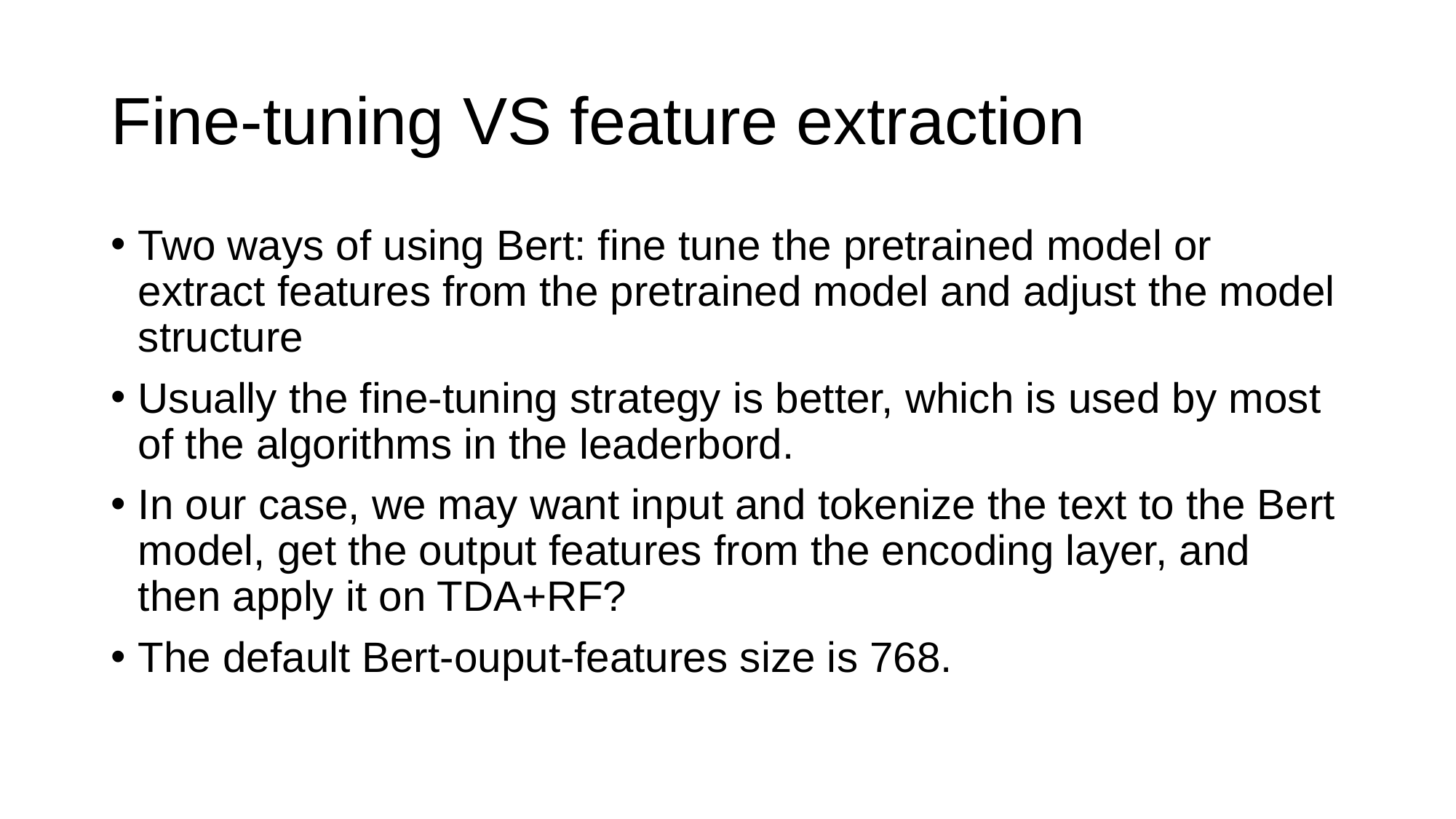

# Fine-tuning VS feature extraction
Two ways of using Bert: fine tune the pretrained model or extract features from the pretrained model and adjust the model structure
Usually the fine-tuning strategy is better, which is used by most of the algorithms in the leaderbord.
In our case, we may want input and tokenize the text to the Bert model, get the output features from the encoding layer, and then apply it on TDA+RF?
The default Bert-ouput-features size is 768.